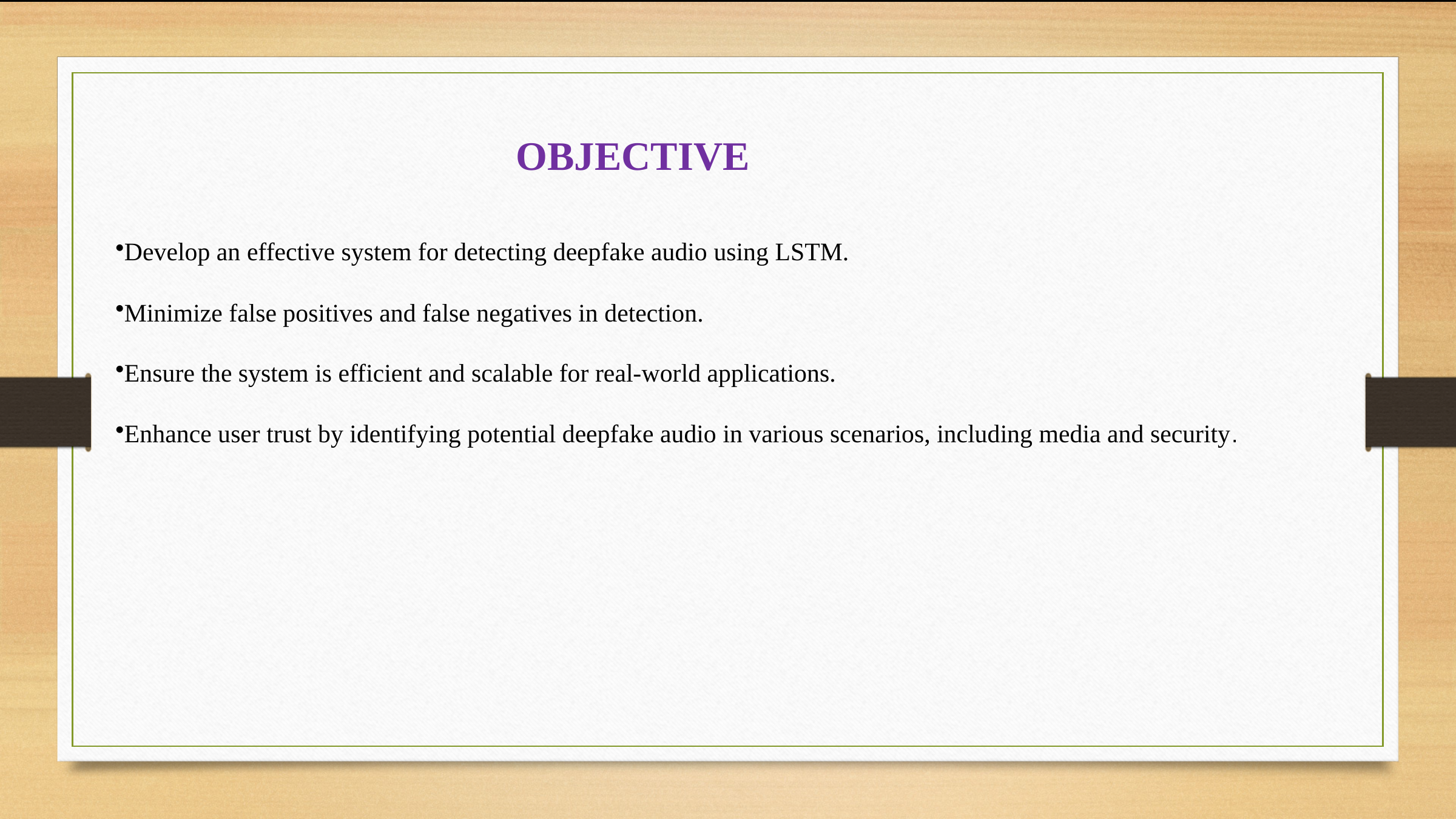

OBJECTIVE

Develop an effective system for detecting deepfake audio using LSTM.
Minimize false positives and false negatives in detection.
Ensure the system is efficient and scalable for real-world applications.
Enhance user trust by identifying potential deepfake audio in various scenarios, including media and security.